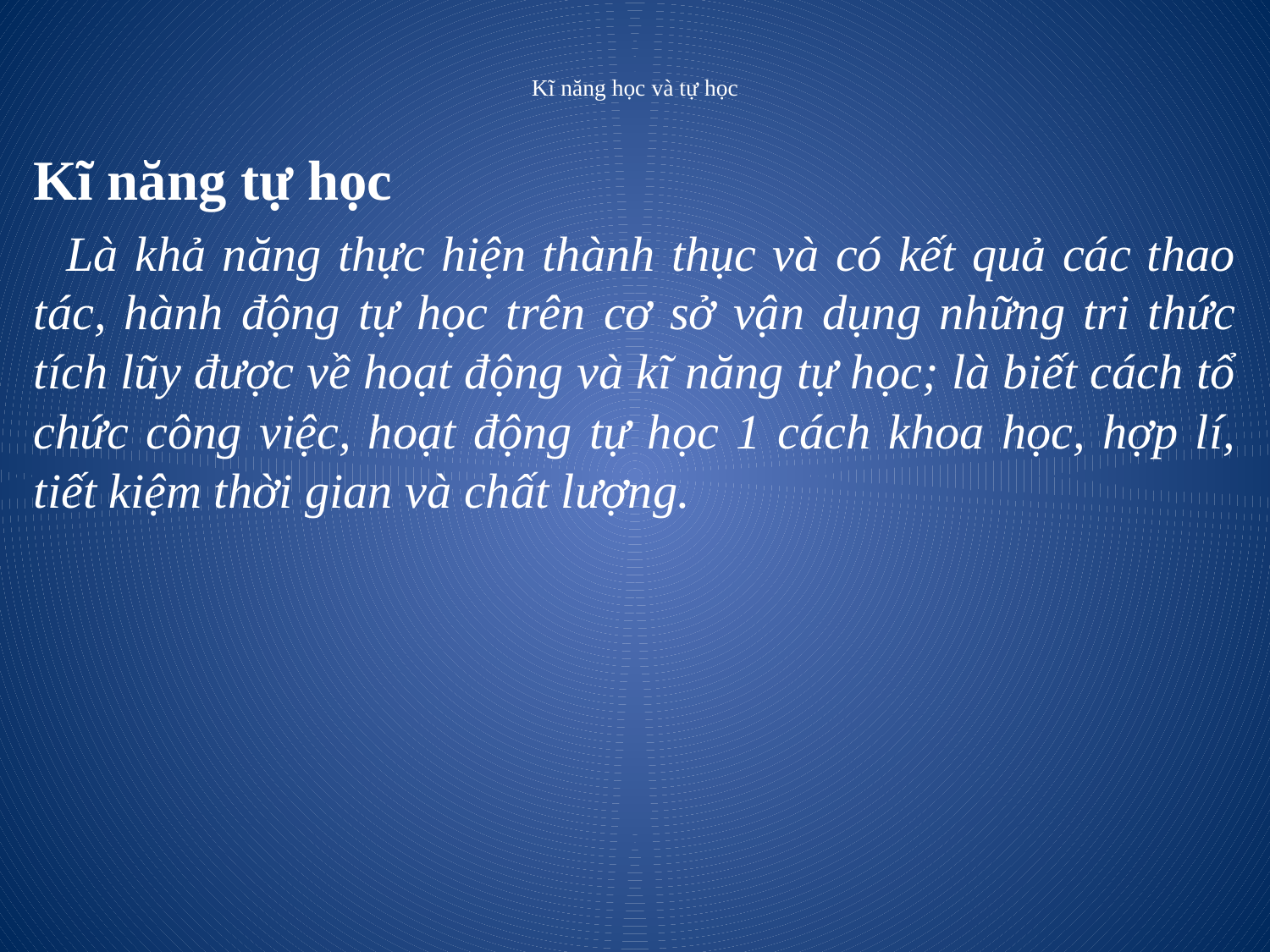

# Kĩ năng học và tự học
Kĩ năng tự học
  Là khả năng thực hiện thành thục và có kết quả các thao tác, hành động tự học trên cơ sở vận dụng những tri thức tích lũy được về hoạt động và kĩ năng tự học; là biết cách tổ chức công việc, hoạt động tự học 1 cách khoa học, hợp lí, tiết kiệm thời gian và chất lượng.